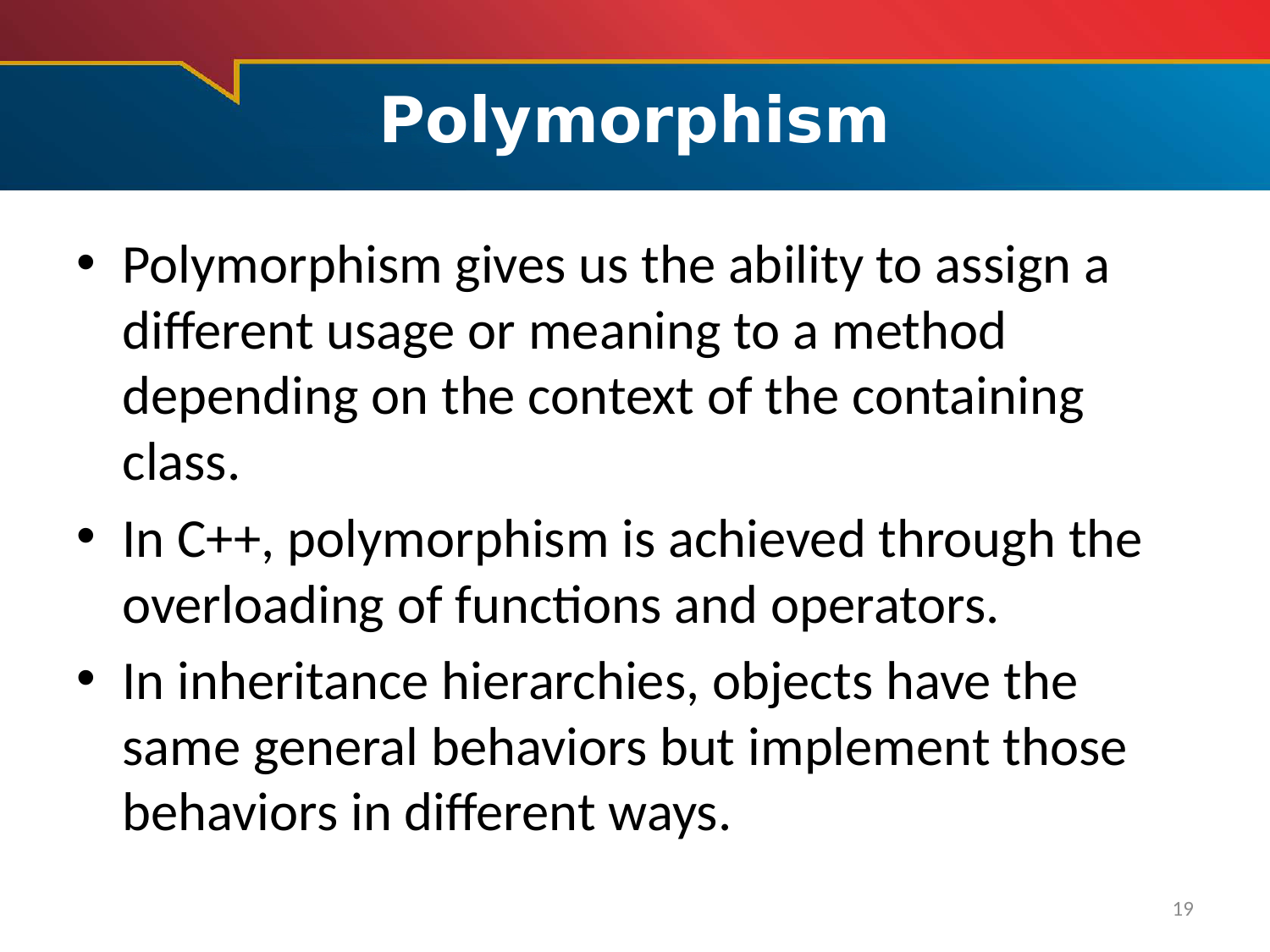

# Polymorphism
Polymorphism gives us the ability to assign a different usage or meaning to a method depending on the context of the containing class.
In C++, polymorphism is achieved through the overloading of functions and operators.
In inheritance hierarchies, objects have the same general behaviors but implement those behaviors in different ways.
19